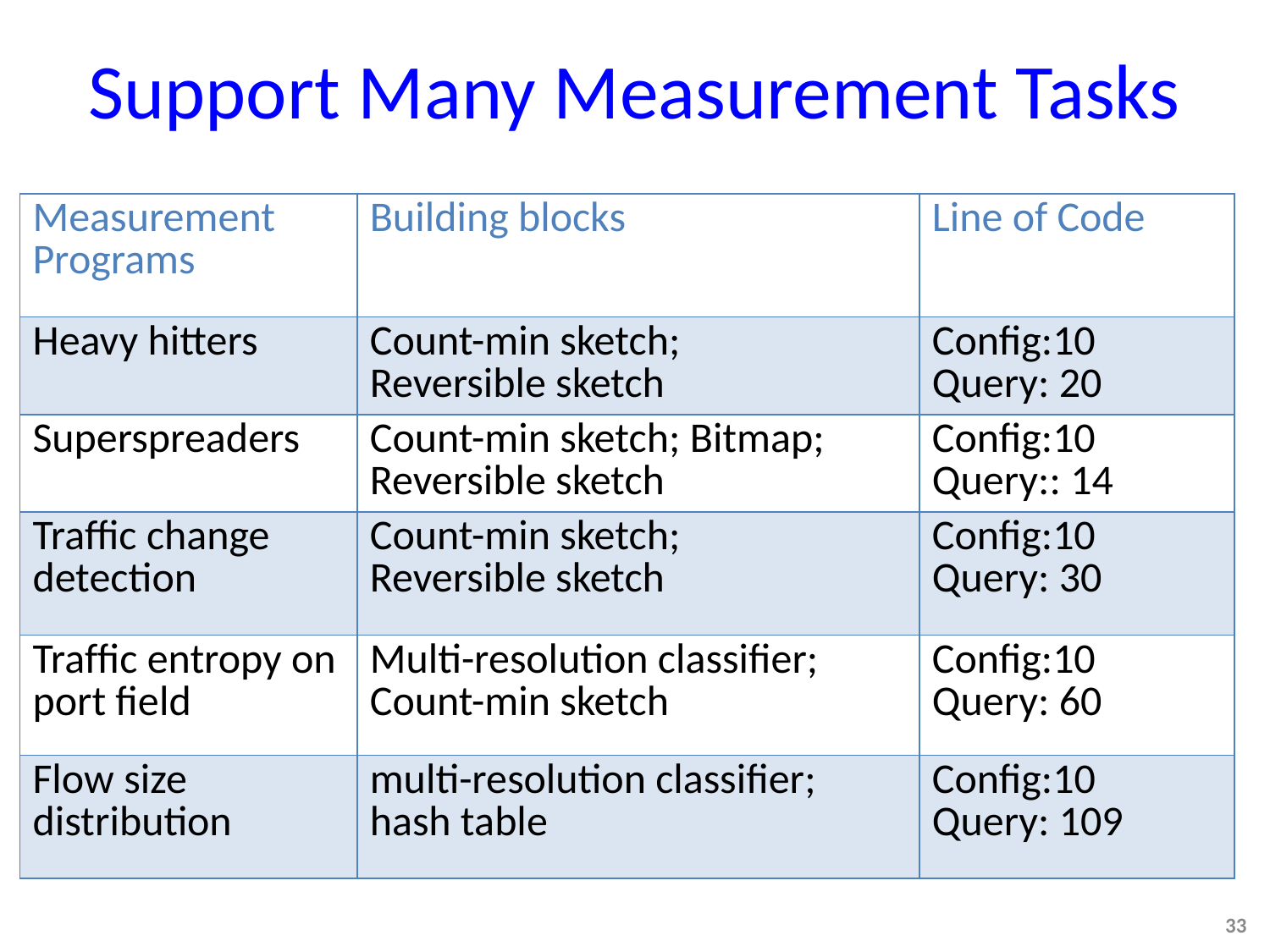

# Support Many Measurement Tasks
| Measurement Programs | Building blocks | Line of Code |
| --- | --- | --- |
| Heavy hitters | Count-min sketch; Reversible sketch | Config:10 Query: 20 |
| Superspreaders | Count-min sketch; Bitmap; Reversible sketch | Config:10 Query:: 14 |
| Traffic change detection | Count-min sketch; Reversible sketch | Config:10 Query: 30 |
| Trafﬁc entropy on port ﬁeld | Multi-resolution classiﬁer; Count-min sketch | Config:10 Query: 60 |
| Flow size distribution | multi-resolution classiﬁer; hash table | Conﬁg:10 Query: 109 |
33